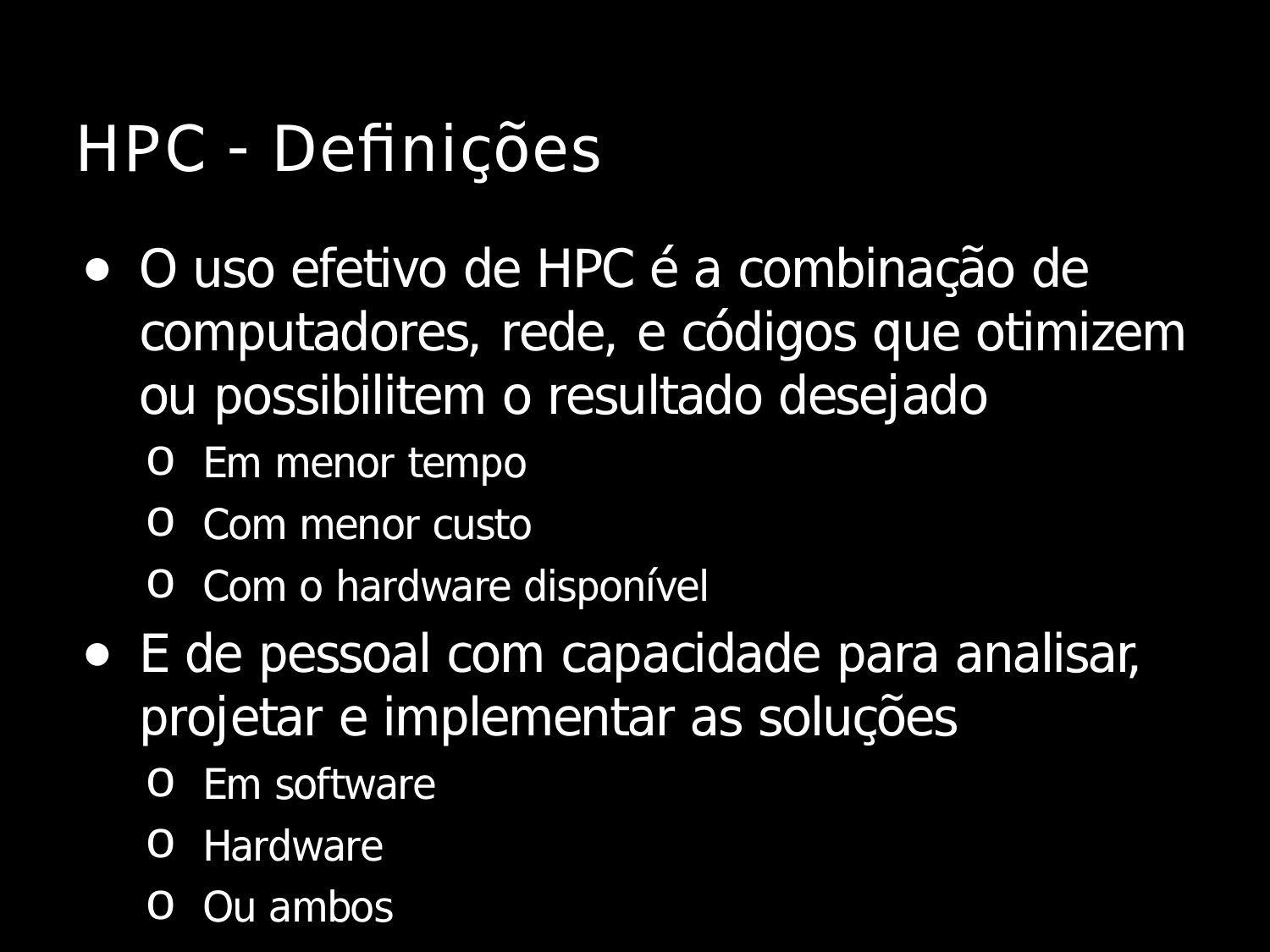

# HPC - Definições
O uso efetivo de HPC é a combinação de computadores, rede, e códigos que otimizem ou possibilitem o resultado desejado
Em menor tempo
Com menor custo
Com o hardware disponível
E de pessoal com capacidade para analisar, projetar e implementar as soluções
Em software
Hardware
Ou ambos